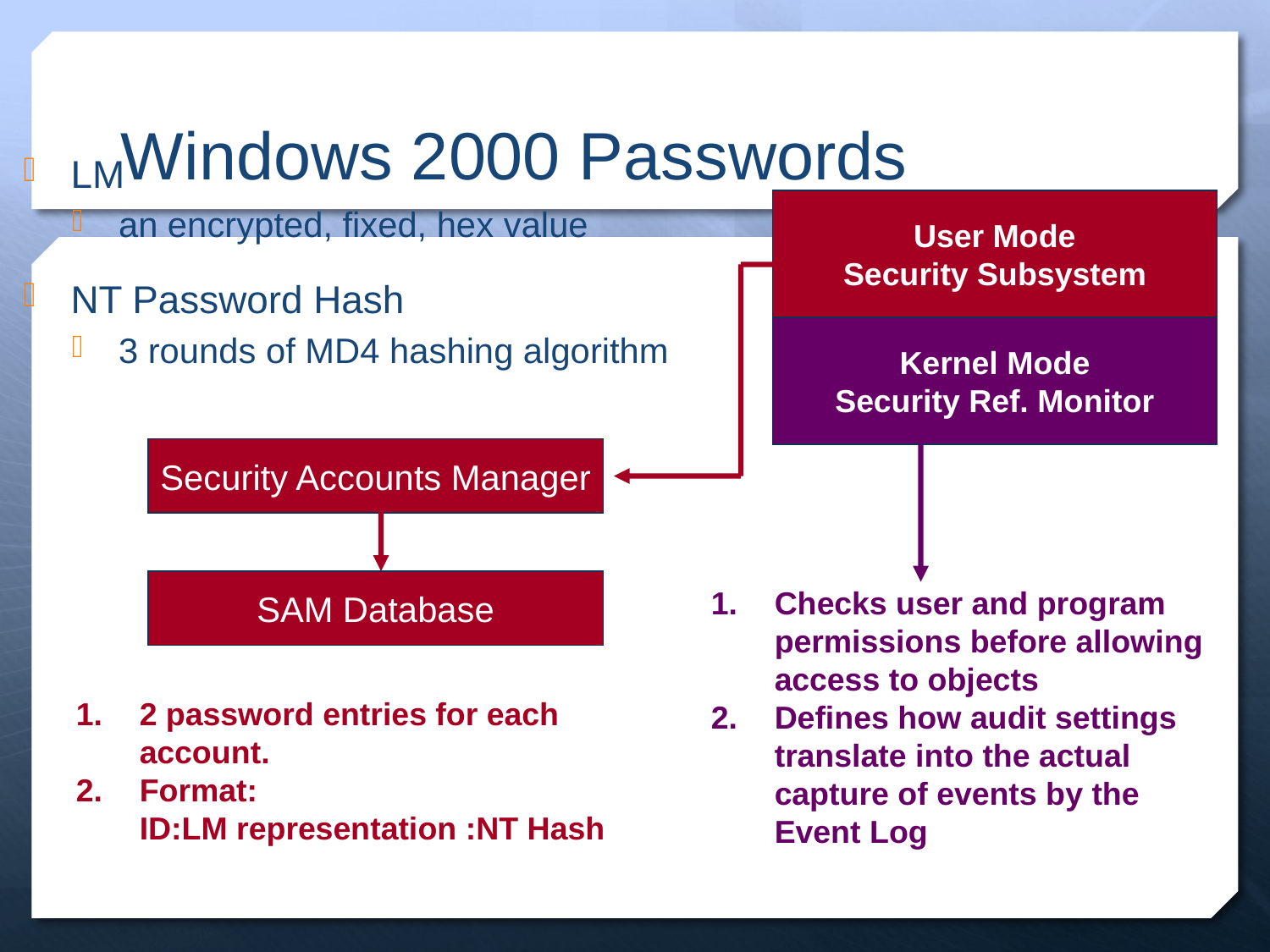

# Windows 2000 Passwords
LM
an encrypted, fixed, hex value
NT Password Hash
3 rounds of MD4 hashing algorithm

User Mode
Security Subsystem

Kernel Mode
Security Ref. Monitor
Security Accounts Manager

SAM Database
Checks user and program
permissions before allowing access to objects
Defines how audit settings translate into the actual capture of events by the Event Log
2 password entries for each account.
Format:
ID:LM representation :NT Hash